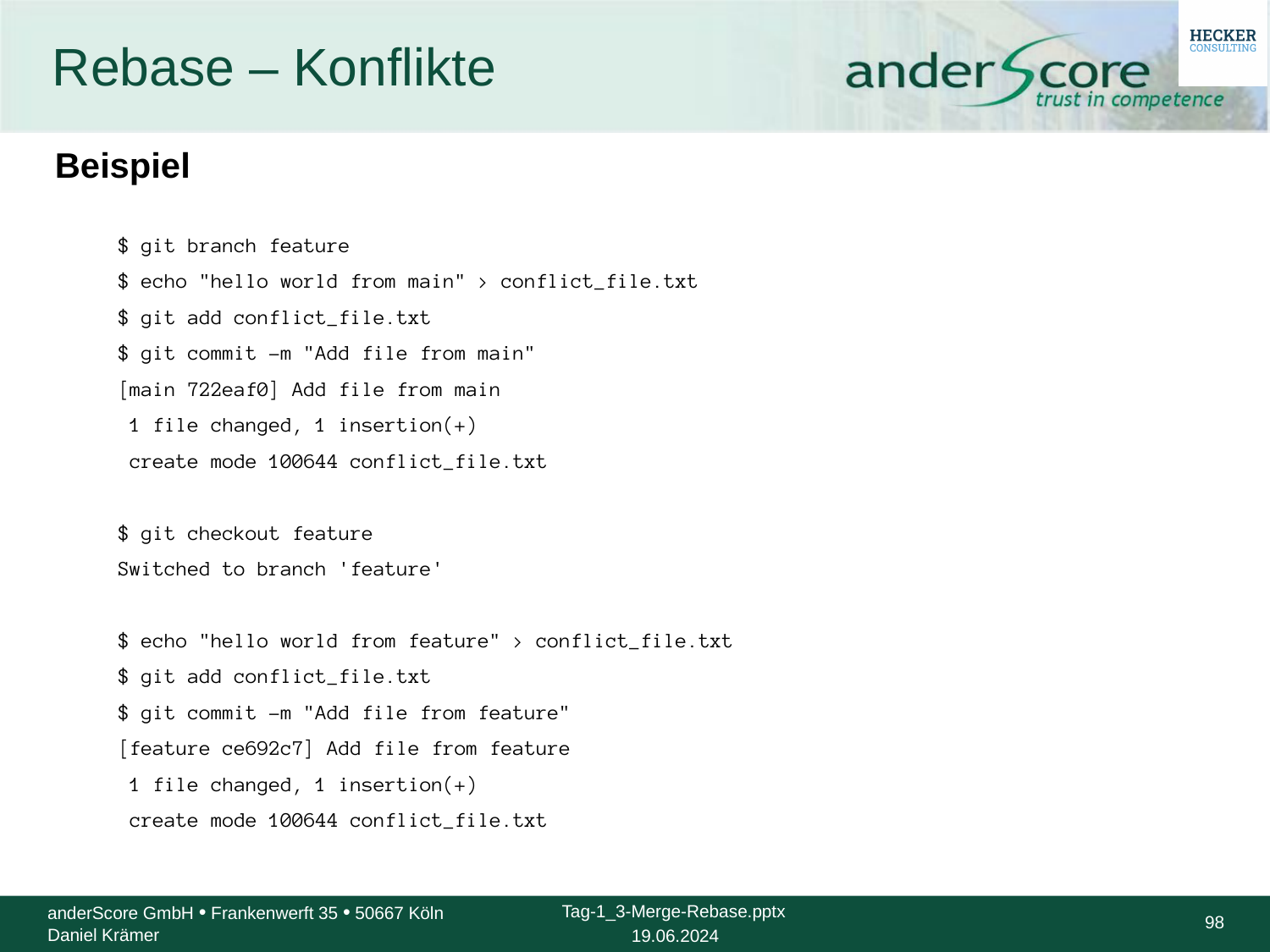

# Rebase – Konflikte
Beispiel

$ git branch feature
$ echo "hello world from main" > conflict_file.txt
$ git add conflict_file.txt
$ git commit -m "Add file from main"
[main 722eaf0] Add file from main
 1 file changed, 1 insertion(+)
 create mode 100644 conflict_file.txt

$ git checkout feature
Switched to branch 'feature'

$ echo "hello world from feature" > conflict_file.txt
$ git add conflict_file.txt
$ git commit -m "Add file from feature"
[feature ce692c7] Add file from feature
 1 file changed, 1 insertion(+)
 create mode 100644 conflict_file.txt